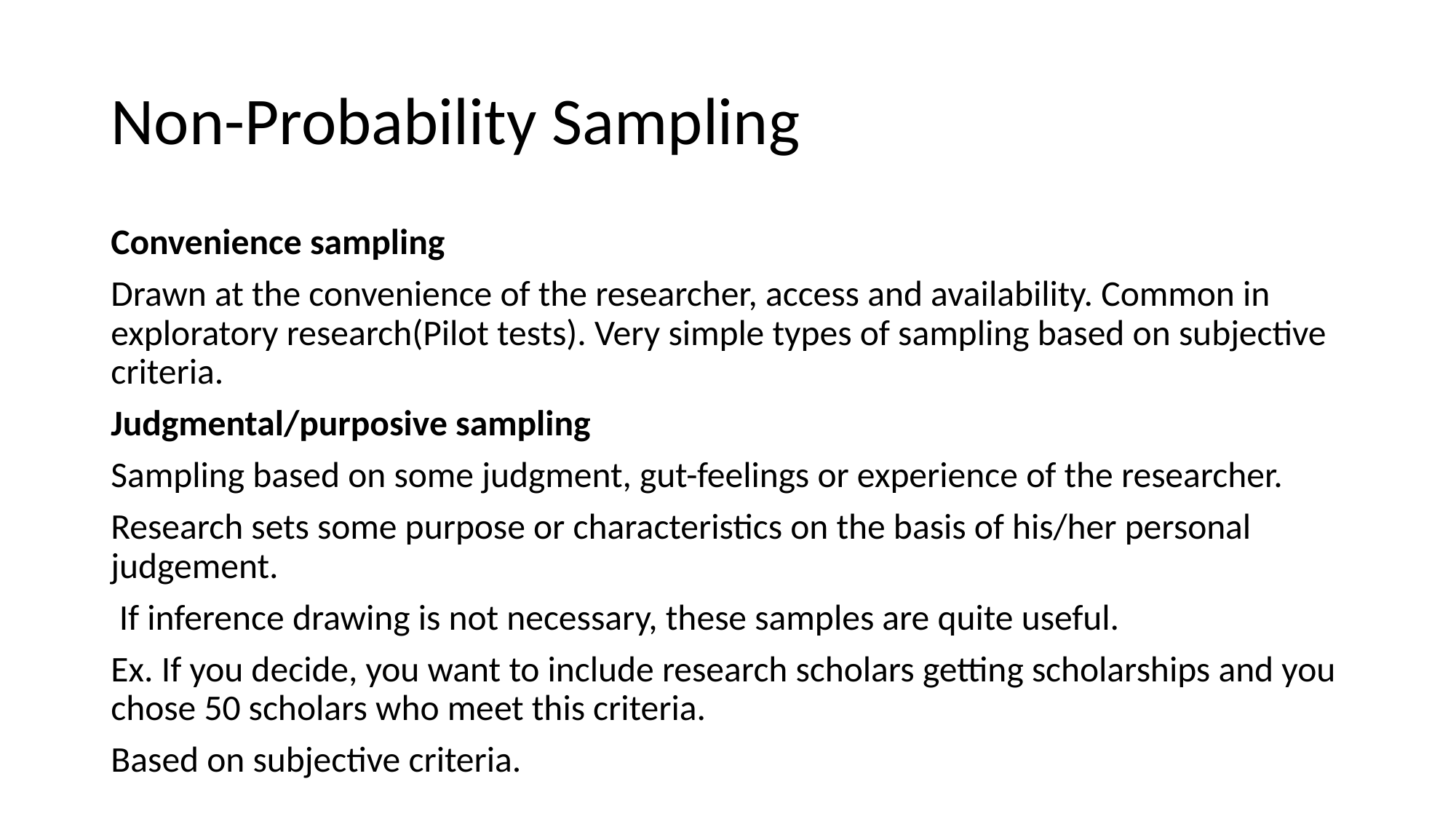

# Non-Probability Sampling
Convenience sampling
Drawn at the convenience of the researcher, access and availability. Common in exploratory research(Pilot tests). Very simple types of sampling based on subjective criteria.
Judgmental/purposive sampling
Sampling based on some judgment, gut-feelings or experience of the researcher.
Research sets some purpose or characteristics on the basis of his/her personal judgement.
 If inference drawing is not necessary, these samples are quite useful.
Ex. If you decide, you want to include research scholars getting scholarships and you chose 50 scholars who meet this criteria.
Based on subjective criteria.